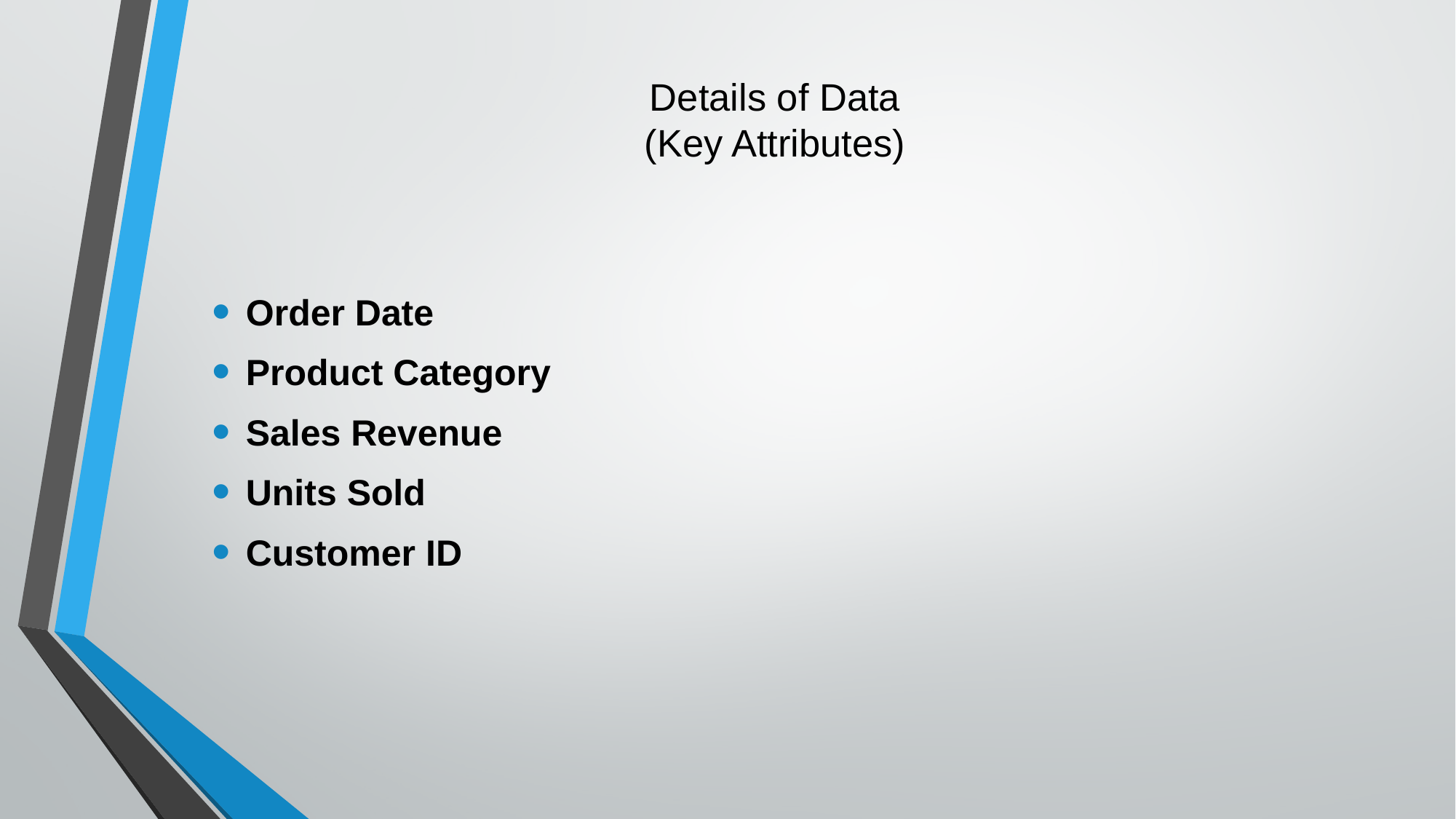

# Details of Data (Key Attributes)
Order Date
Product Category
Sales Revenue
Units Sold
Customer ID